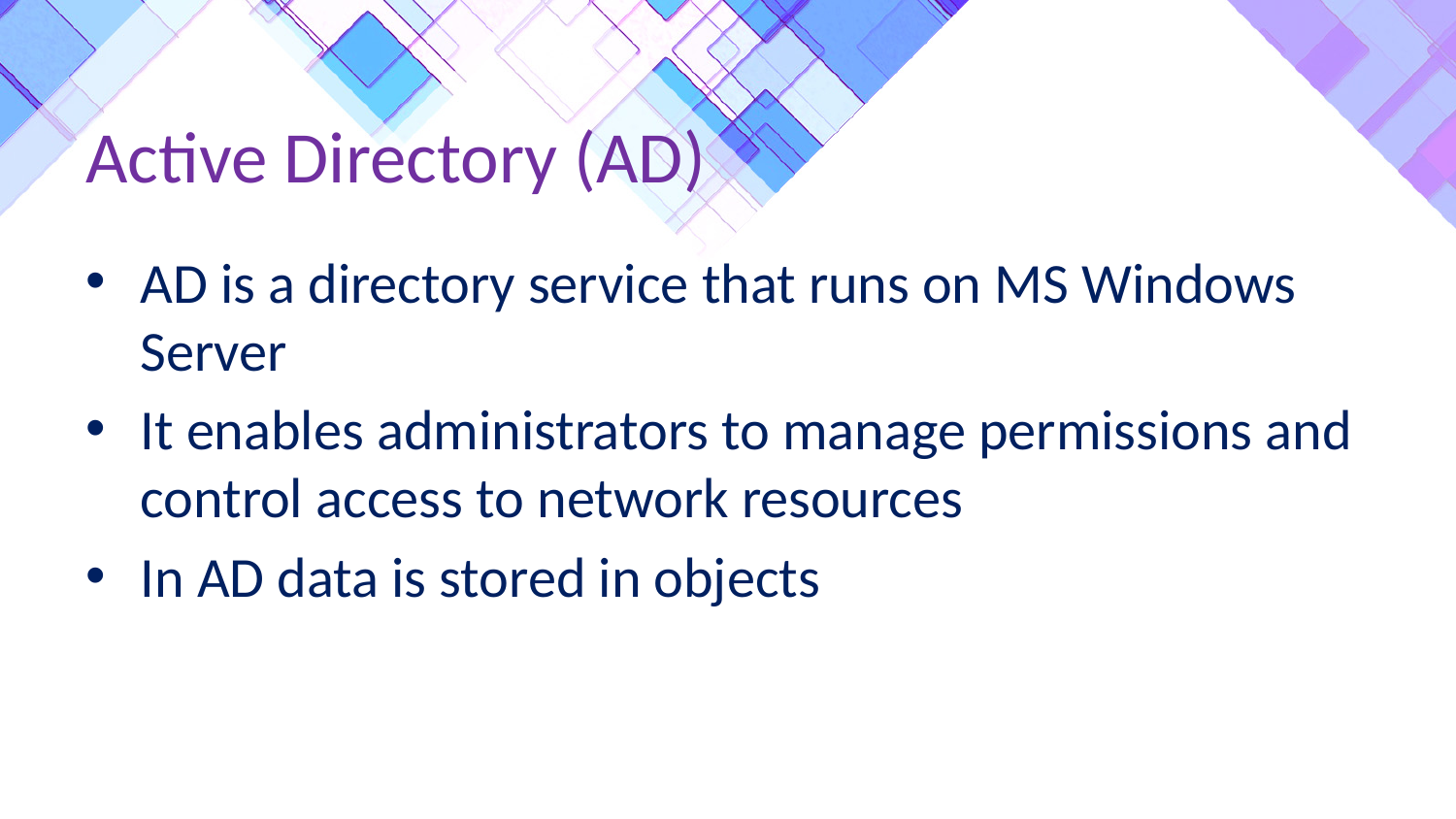

Active Directory (AD)
AD is a directory service that runs on MS Windows Server
It enables administrators to manage permissions and control access to network resources
In AD data is stored in objects